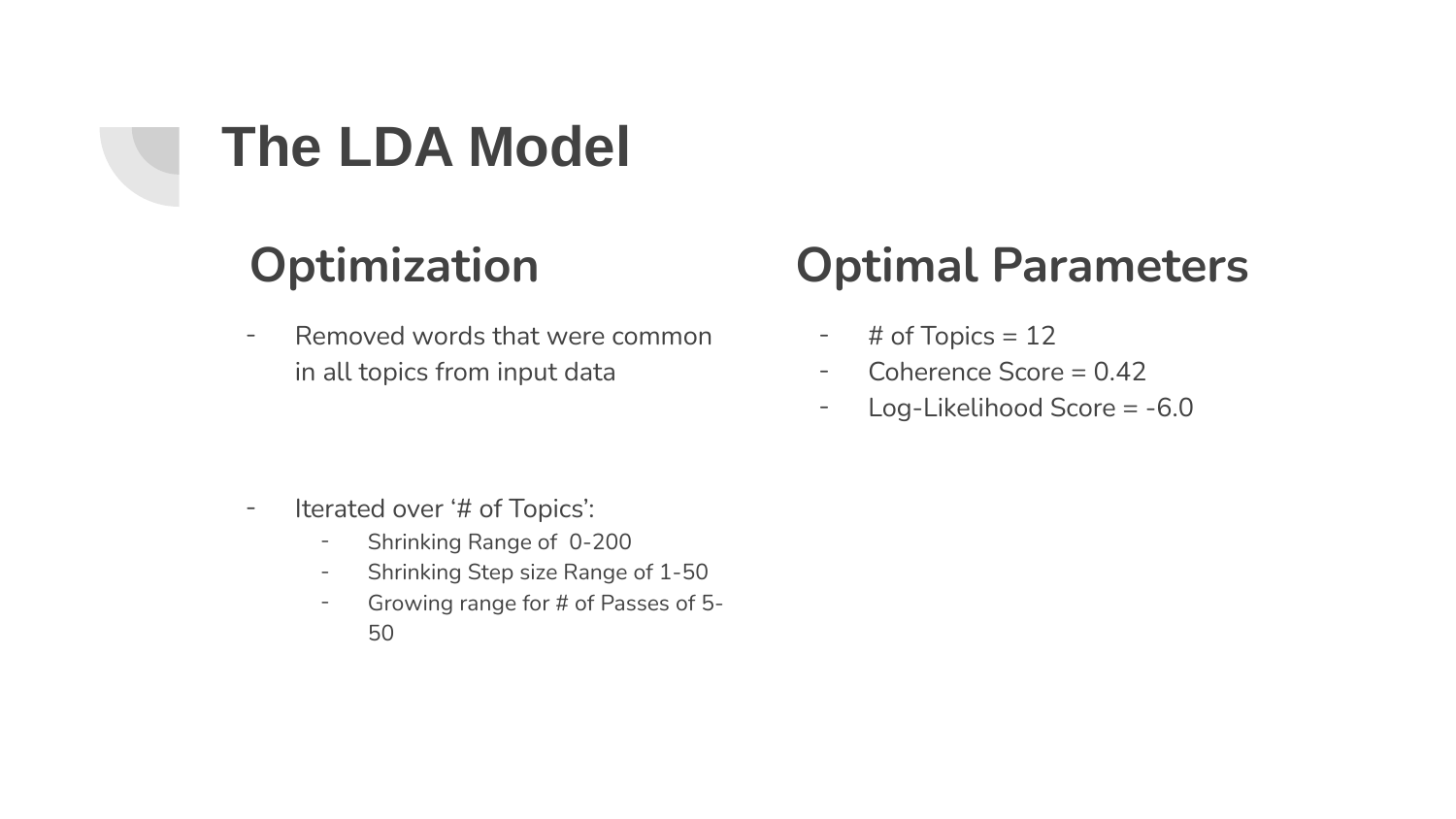

# The LDA Model
Optimization
Optimal Parameters
# of Topics = 12
Coherence Score = 0.42
Log-Likelihood Score = -6.0
Removed words that were common in all topics from input data

Iterated over ‘# of Topics’:
Shrinking Range of  0-200
Shrinking Step size Range of 1-50
Growing range for # of Passes of 5-50